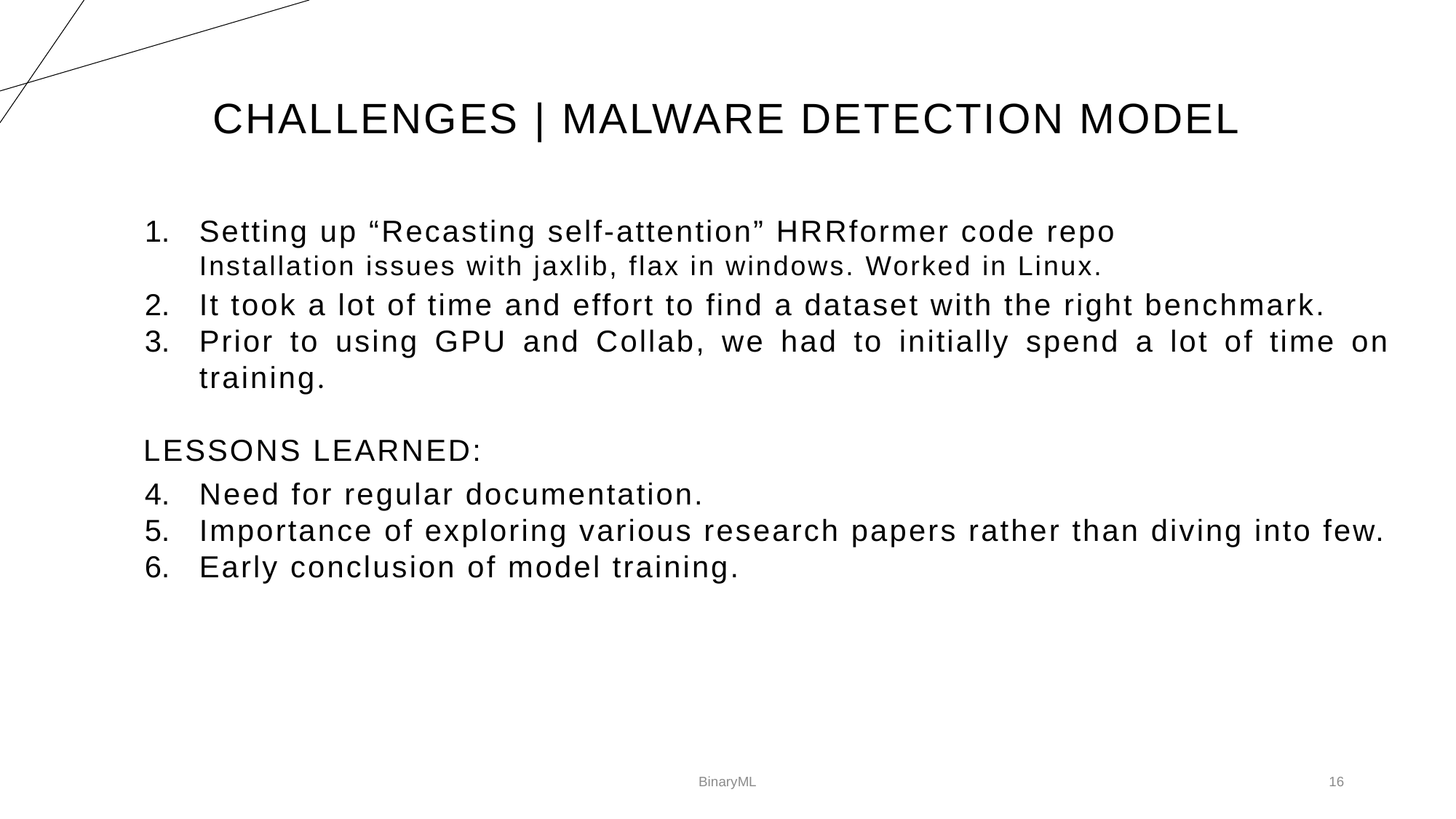

# CHALLENGES | Malware detection model

Setting up “Recasting self-attention” HRRformer code repo
Installation issues with jaxlib, flax in windows. Worked in Linux.

It took a lot of time and effort to find a dataset with the right benchmark.
Prior to using GPU and Collab, we had to initially spend a lot of time on training.

     LESSONS LEARNED:

Need for regular documentation.
Importance of exploring various research papers rather than diving into few.
Early conclusion of model training.

BinaryML
16